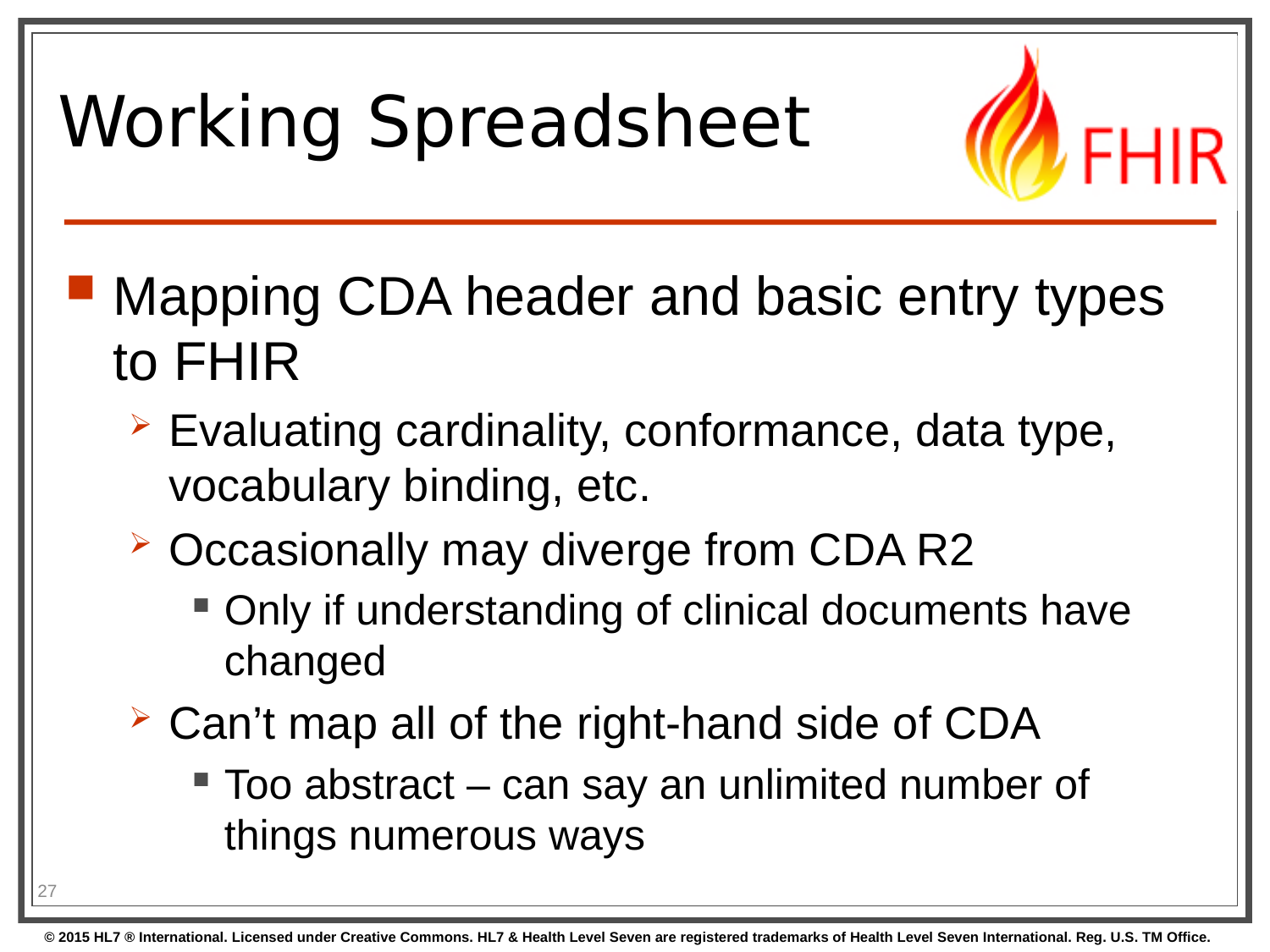

# Working Spreadsheet
Mapping CDA header and basic entry types to FHIR
Evaluating cardinality, conformance, data type, vocabulary binding, etc.
Occasionally may diverge from CDA R2
Only if understanding of clinical documents have changed
Can’t map all of the right-hand side of CDA
Too abstract – can say an unlimited number of things numerous ways
27